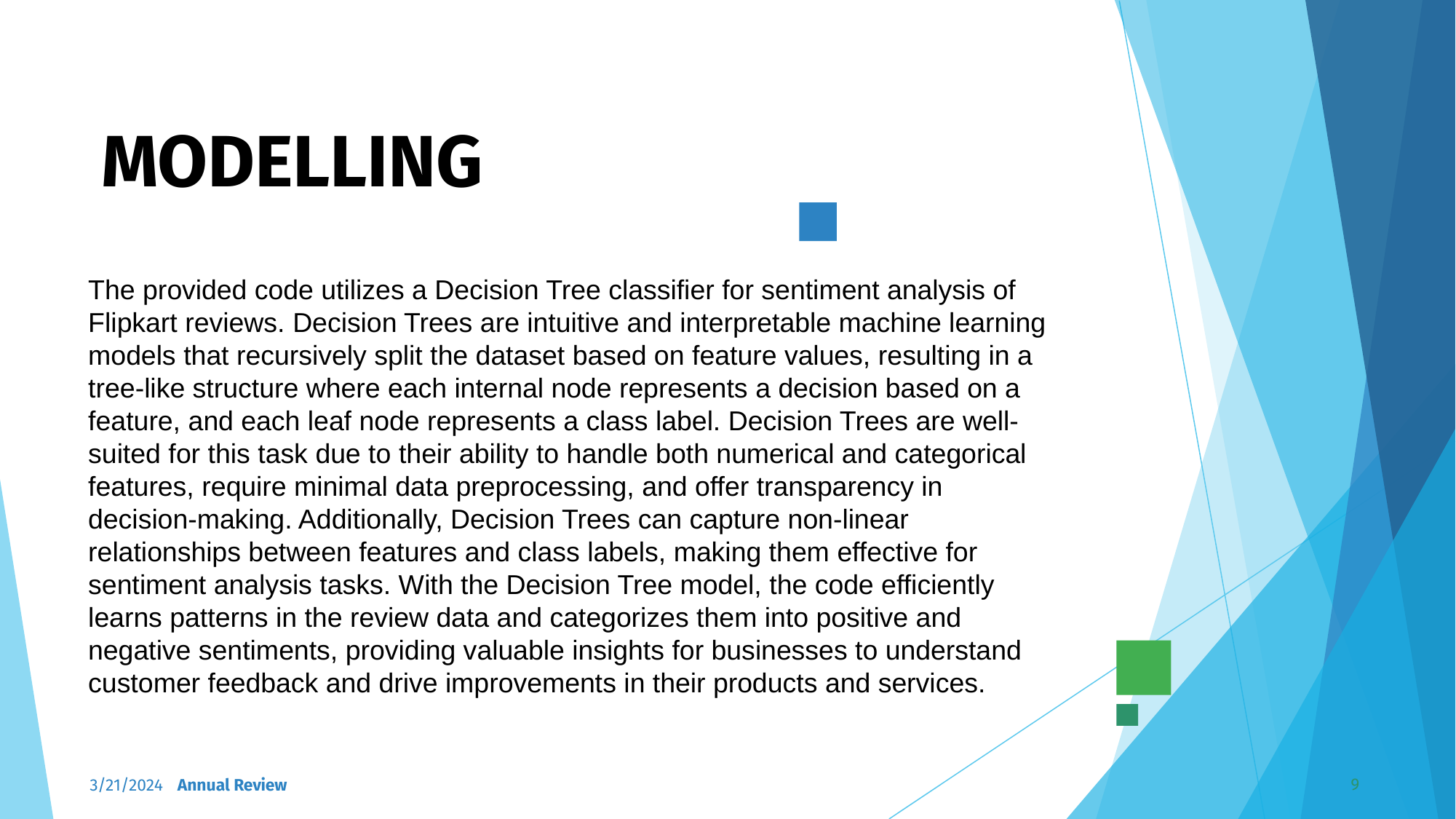

# MODELLING

The provided code utilizes a Decision Tree classifier for sentiment analysis of Flipkart reviews. Decision Trees are intuitive and interpretable machine learning models that recursively split the dataset based on feature values, resulting in a tree-like structure where each internal node represents a decision based on a feature, and each leaf node represents a class label. Decision Trees are well-suited for this task due to their ability to handle both numerical and categorical features, require minimal data preprocessing, and offer transparency in decision-making. Additionally, Decision Trees can capture non-linear relationships between features and class labels, making them effective for sentiment analysis tasks. With the Decision Tree model, the code efficiently learns patterns in the review data and categorizes them into positive and negative sentiments, providing valuable insights for businesses to understand customer feedback and drive improvements in their products and services.

9
3/21/2024  Annual Review